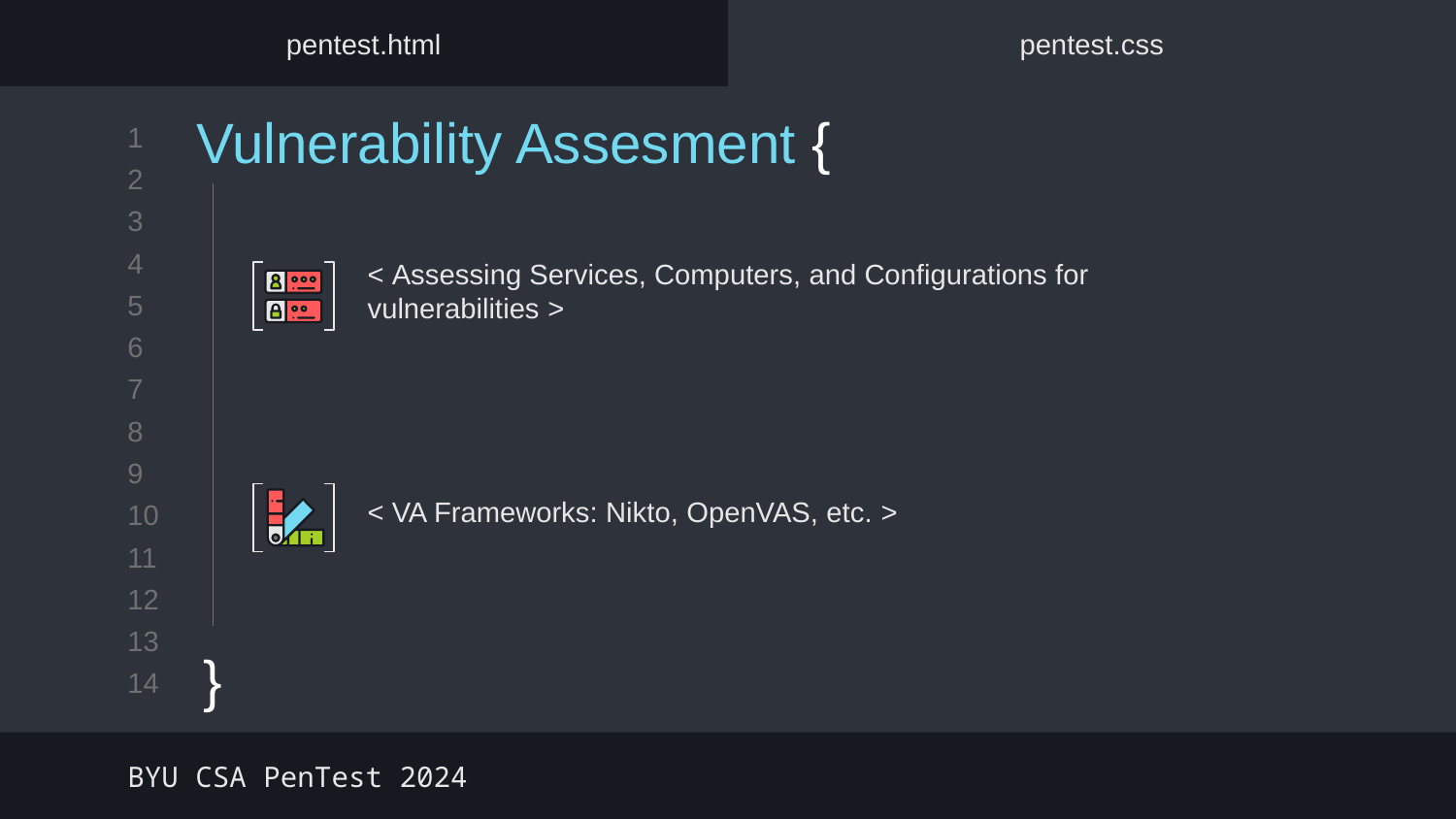

pentest.html
pentest.css
# Vulnerability Assesment {
}
< Assessing Services, Computers, and Configurations for vulnerabilities >

< VA Frameworks: Nikto, OpenVAS, etc. >

BYU CSA PenTest 2024